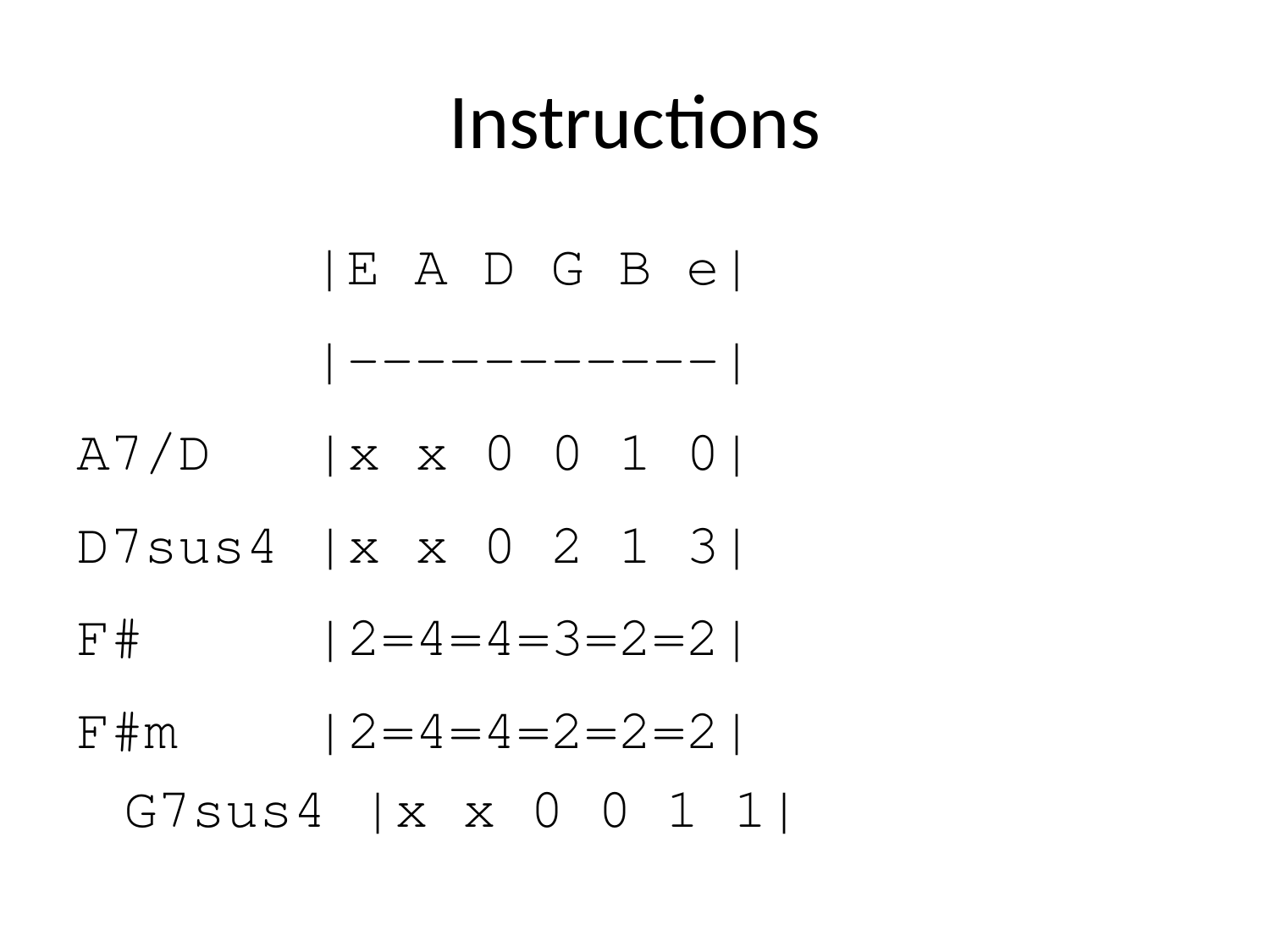

# Instructions
       |E A D G B e|
       |-----------|
A7/D   |x x 0 0 1 0|
D7sus4 |x x 0 2 1 3|
F#     |2=4=4=3=2=2|
F#m    |2=4=4=2=2=2|
G7sus4 |x x 0 0 1 1|